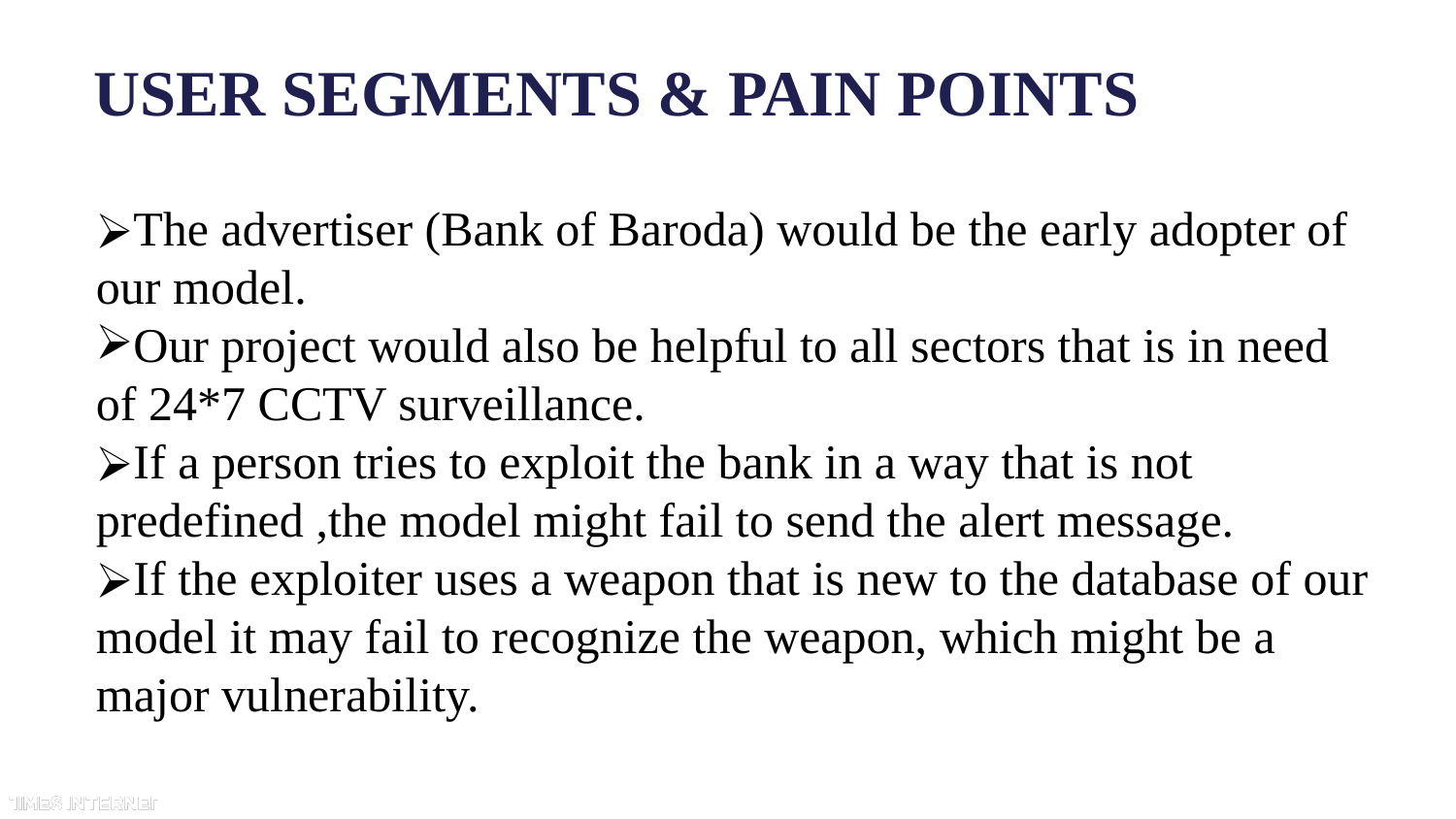

# USER SEGMENTS & PAIN POINTS
The advertiser (Bank of Baroda) would be the early adopter of our model.
Our project would also be helpful to all sectors that is in need of 24*7 CCTV surveillance.
If a person tries to exploit the bank in a way that is not predefined ,the model might fail to send the alert message.
If the exploiter uses a weapon that is new to the database of our model it may fail to recognize the weapon, which might be a major vulnerability.